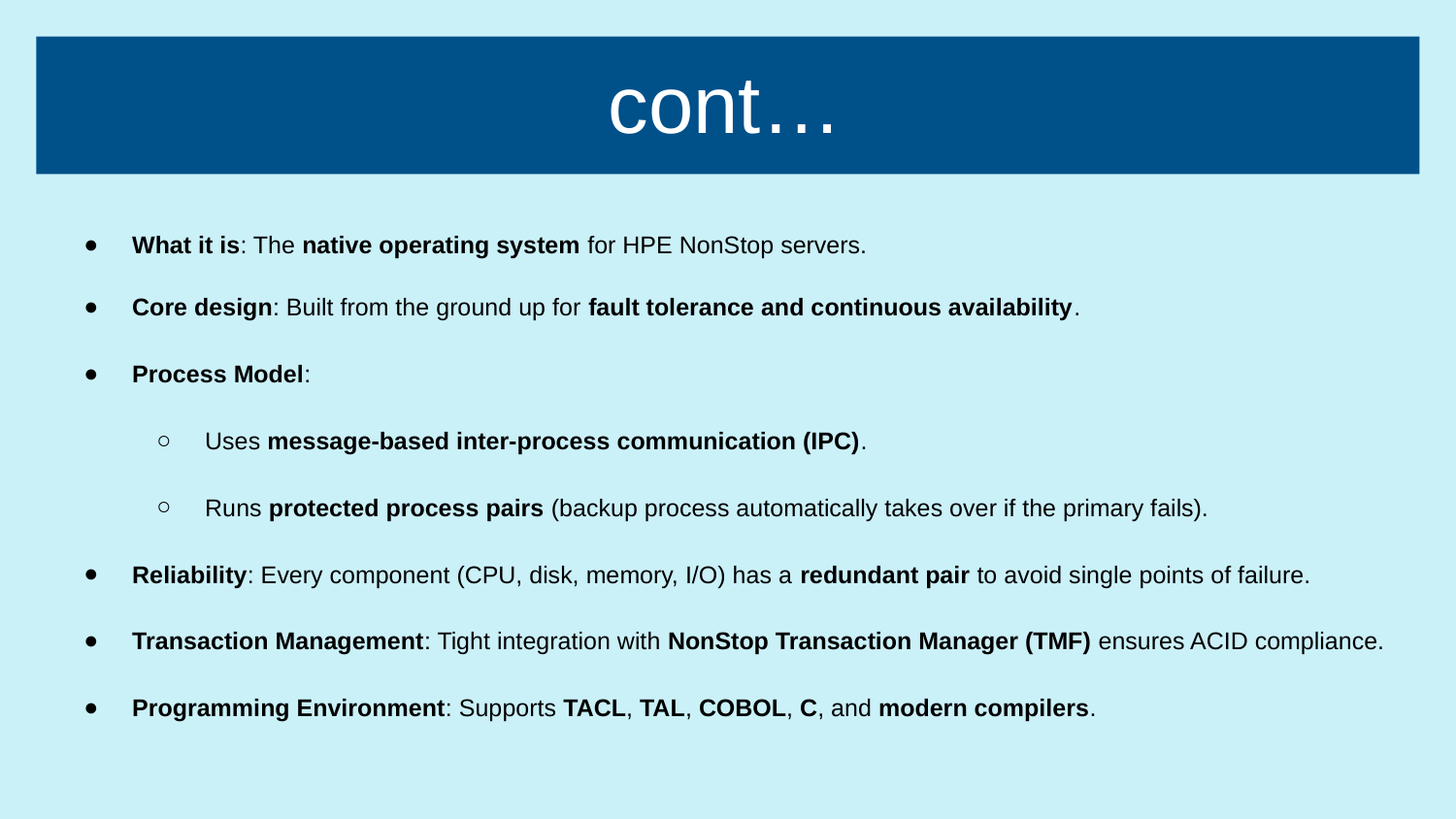

# cont…

What it is: The native operating system for HPE NonStop servers.
Core design: Built from the ground up for fault tolerance and continuous availability.
Process Model:
Uses message-based inter-process communication (IPC).
Runs protected process pairs (backup process automatically takes over if the primary fails).
Reliability: Every component (CPU, disk, memory, I/O) has a redundant pair to avoid single points of failure.
Transaction Management: Tight integration with NonStop Transaction Manager (TMF) ensures ACID compliance.
Programming Environment: Supports TACL, TAL, COBOL, C, and modern compilers.